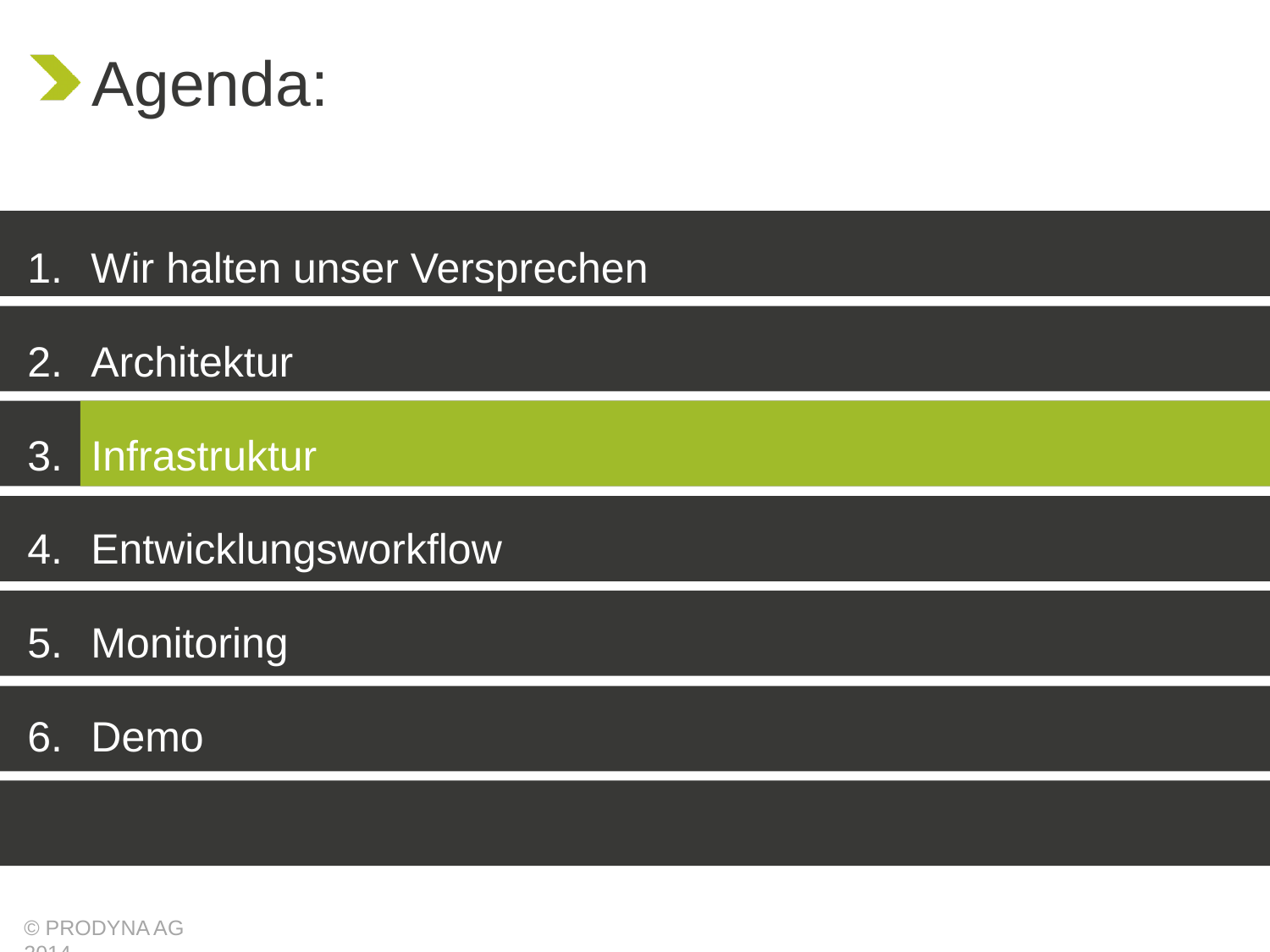

Wir halten unser Versprechen
Architektur
Infrastruktur
Entwicklungsworkflow
Monitoring
Demo